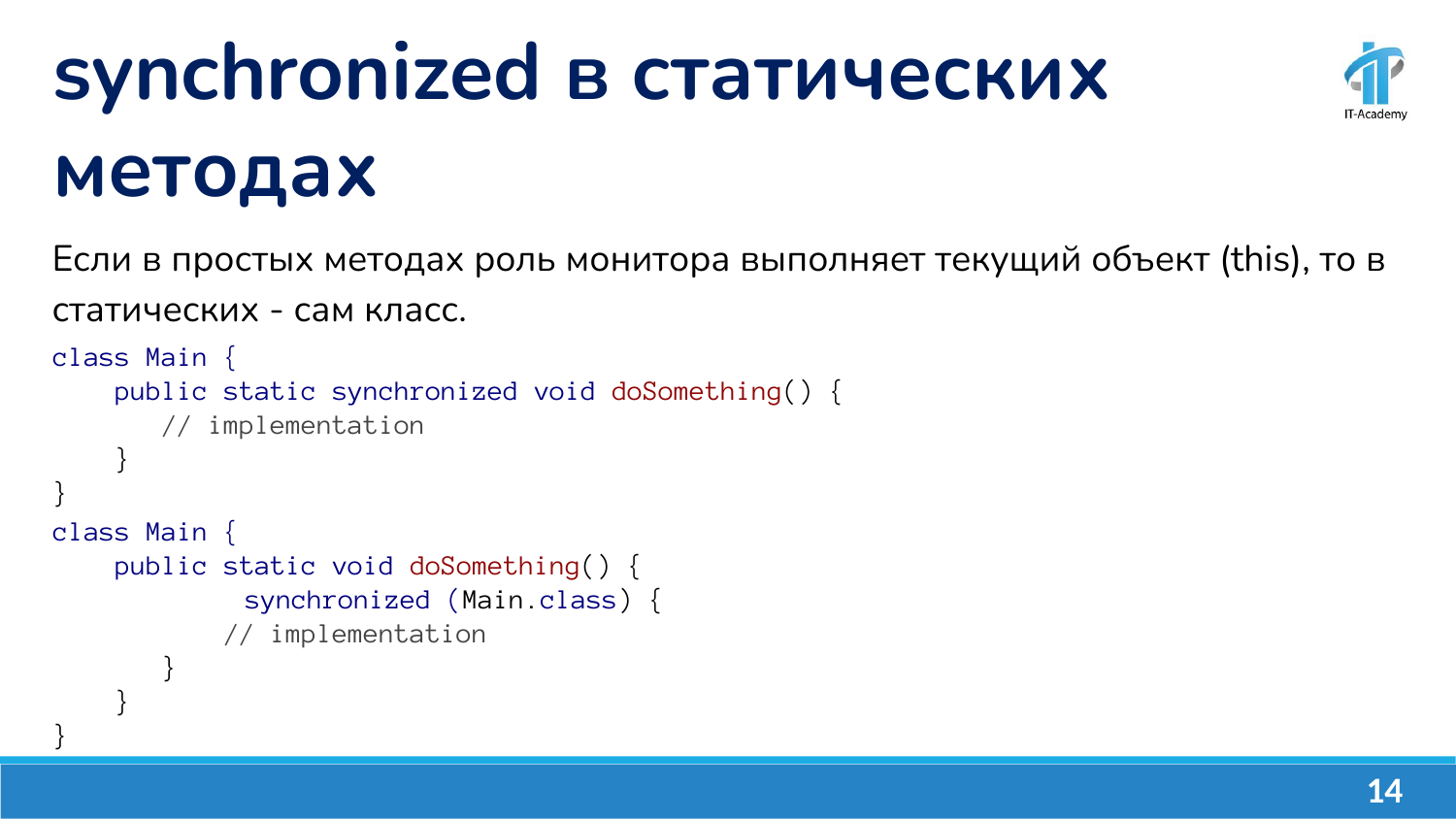

synchronized в статических методах
Если в простых методах роль монитора выполняет текущий объект (this), то в статических - сам класс.
class Main {
    public static synchronized void doSomething() {
       // implementation
    }
}
class Main {
    public static void doSomething() {
	   synchronized (Main.class) {
           // implementation
       }
    }
}
14